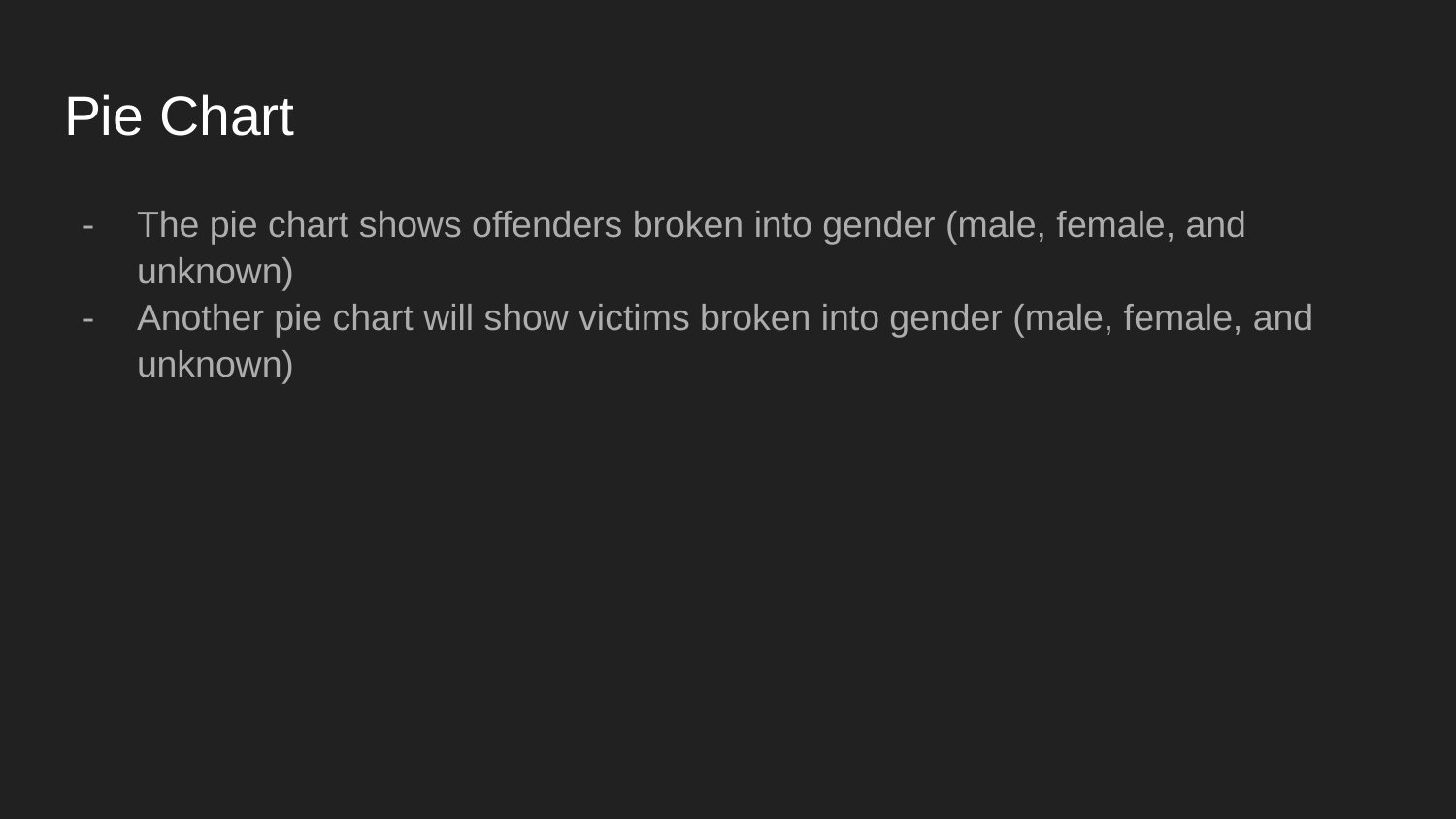

# Pie Chart
The pie chart shows offenders broken into gender (male, female, and unknown)
Another pie chart will show victims broken into gender (male, female, and unknown)